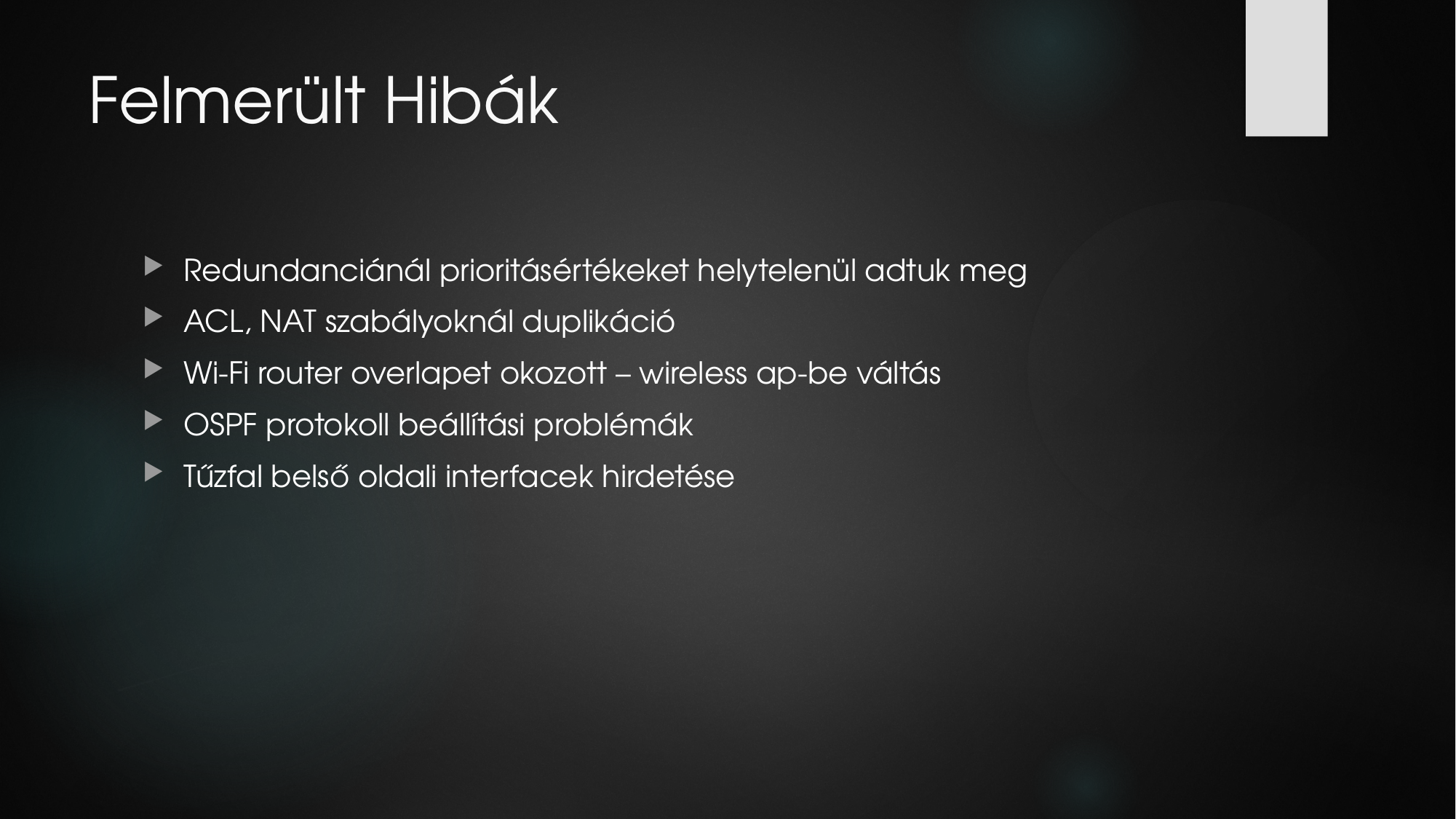

# Felmerült Hibák
Redundanciánál prioritásértékeket helytelenül adtuk meg
ACL, NAT szabályoknál duplikáció
Wi-Fi router overlapet okozott – wireless ap-be váltás
OSPF protokoll beállítási problémák
Tűzfal belső oldali interfacek hirdetése